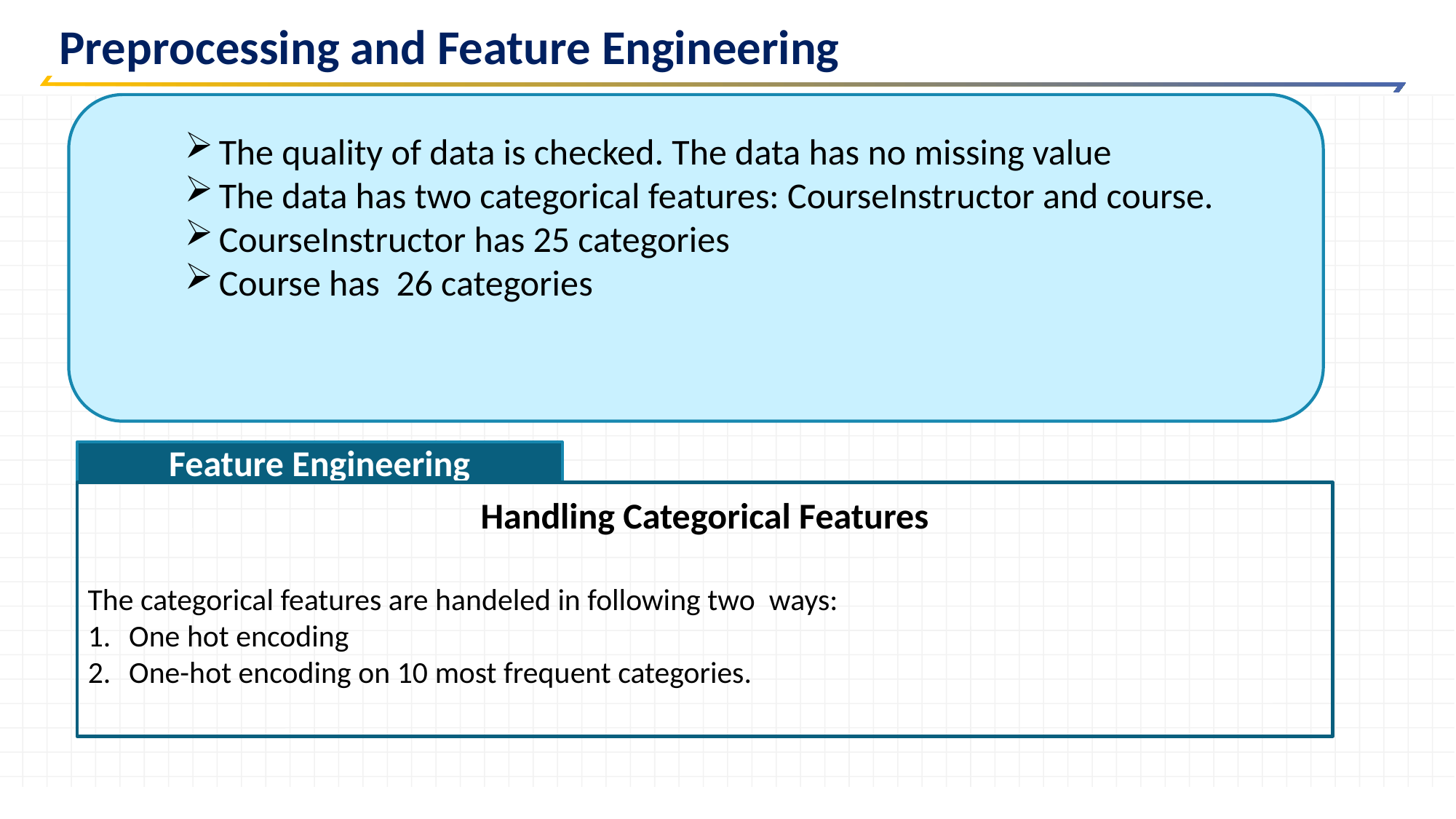

Preprocessing and Feature Engineering

The quality of data is checked. The data has no missing value
The data has two categorical features: CourseInstructor and course.
CourseInstructor has 25 categories
Course has  26 categories
Feature Engineering
Handling Categorical Features

The categorical features are handeled in following two  ways:
One hot encoding
One-hot encoding on 10 most frequent categories.